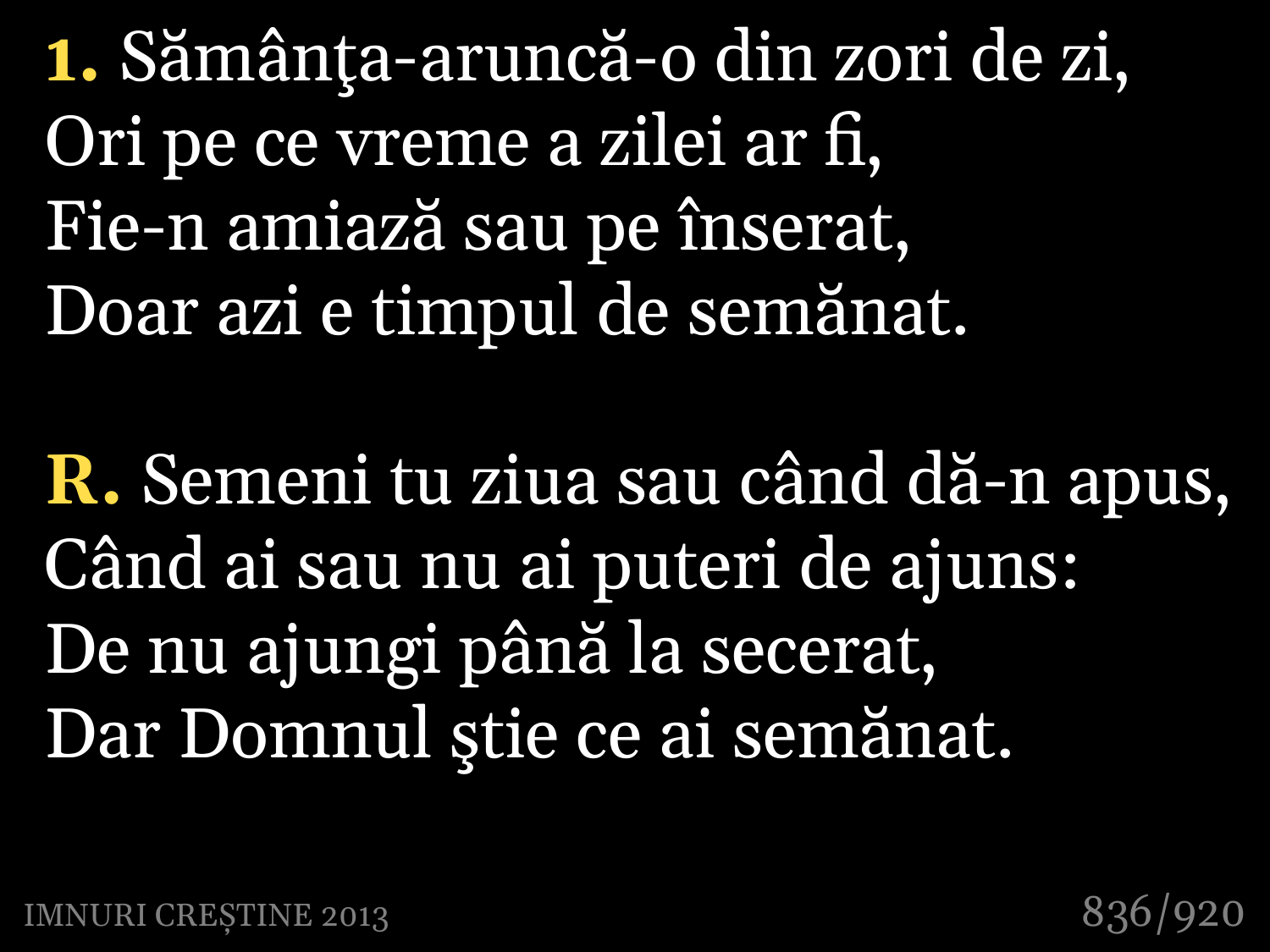

1. Sămânţa-aruncă-o din zori de zi,
Ori pe ce vreme a zilei ar fi,
Fie-n amiază sau pe înserat,
Doar azi e timpul de semănat.

R. Semeni tu ziua sau când dă-n apus,
Când ai sau nu ai puteri de ajuns:
De nu ajungi până la secerat,
Dar Domnul ştie ce ai semănat.
836/920
IMNURI CREȘTINE 2013